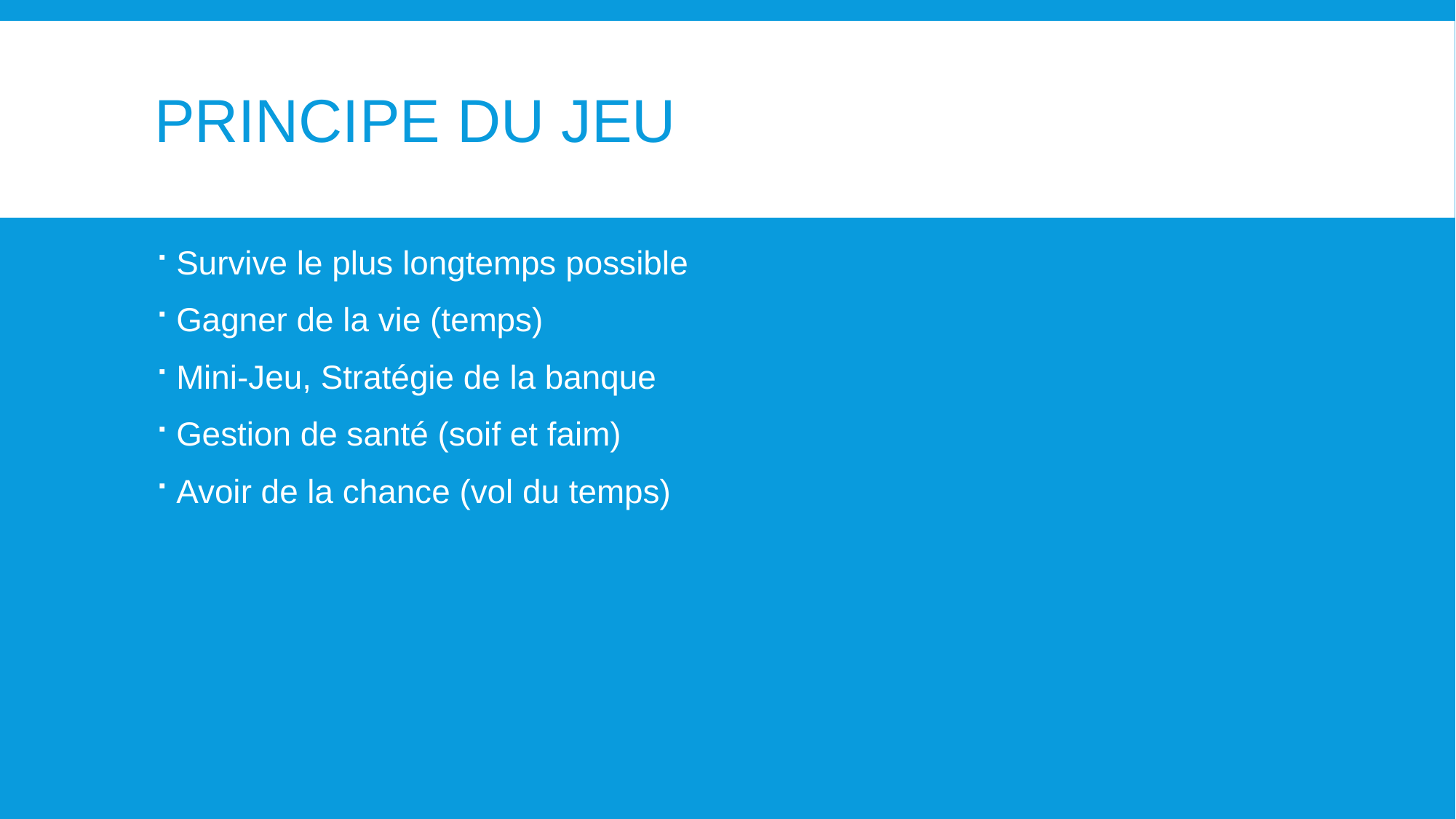

# Principe du jeu
Survive le plus longtemps possible
Gagner de la vie (temps)
Mini-Jeu, Stratégie de la banque
Gestion de santé (soif et faim)
Avoir de la chance (vol du temps)